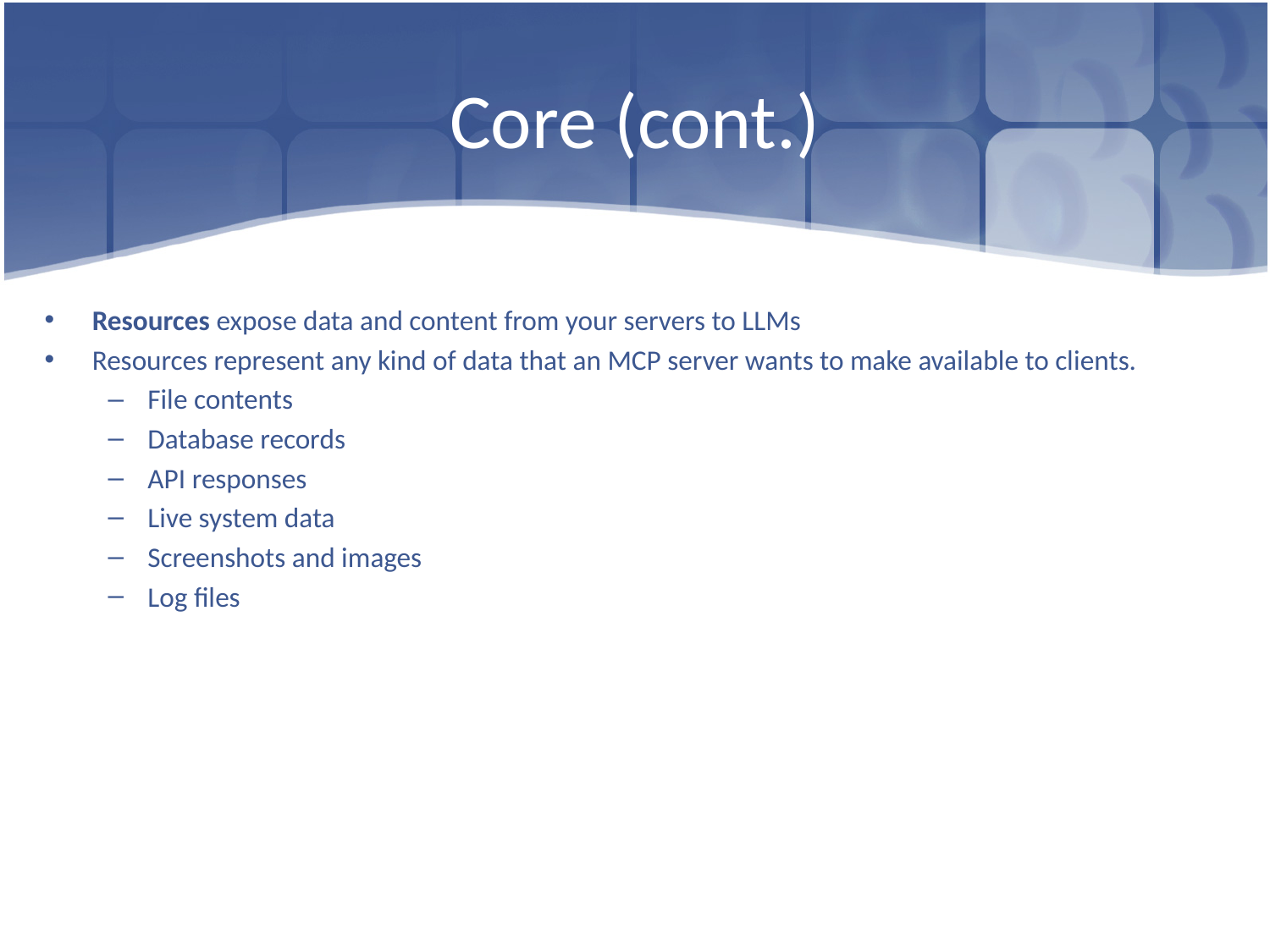

# Core (cont.)
Resources expose data and content from your servers to LLMs
Resources represent any kind of data that an MCP server wants to make available to clients.
File contents
Database records
API responses
Live system data
Screenshots and images
Log files